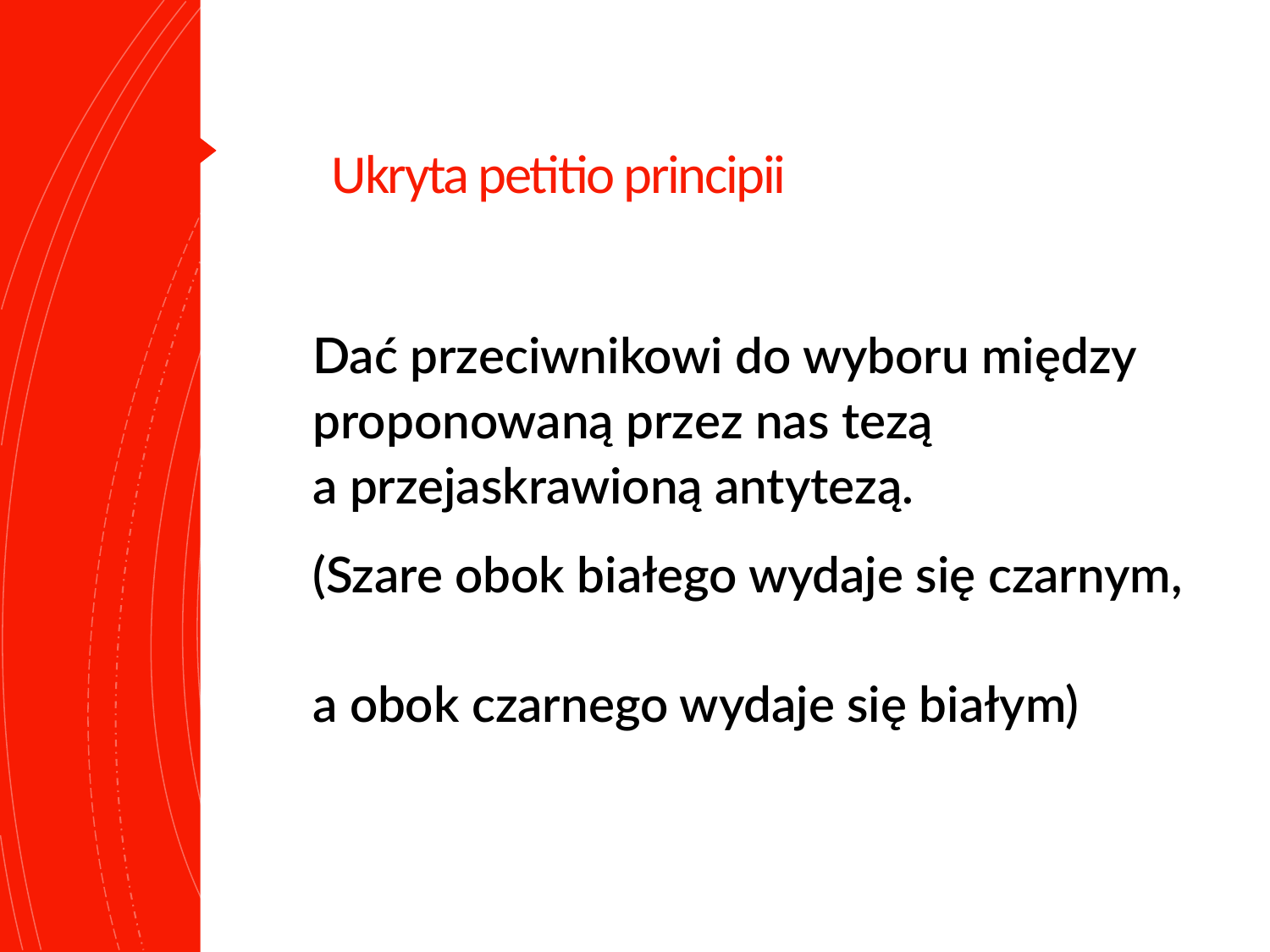

# Ukryta petitio principii

Dać przeciwnikowi do wyboru między proponowaną przez nas tezą
a przejaskrawioną antytezą.
(Szare obok białego wydaje się czarnym,
a obok czarnego wydaje się białym)